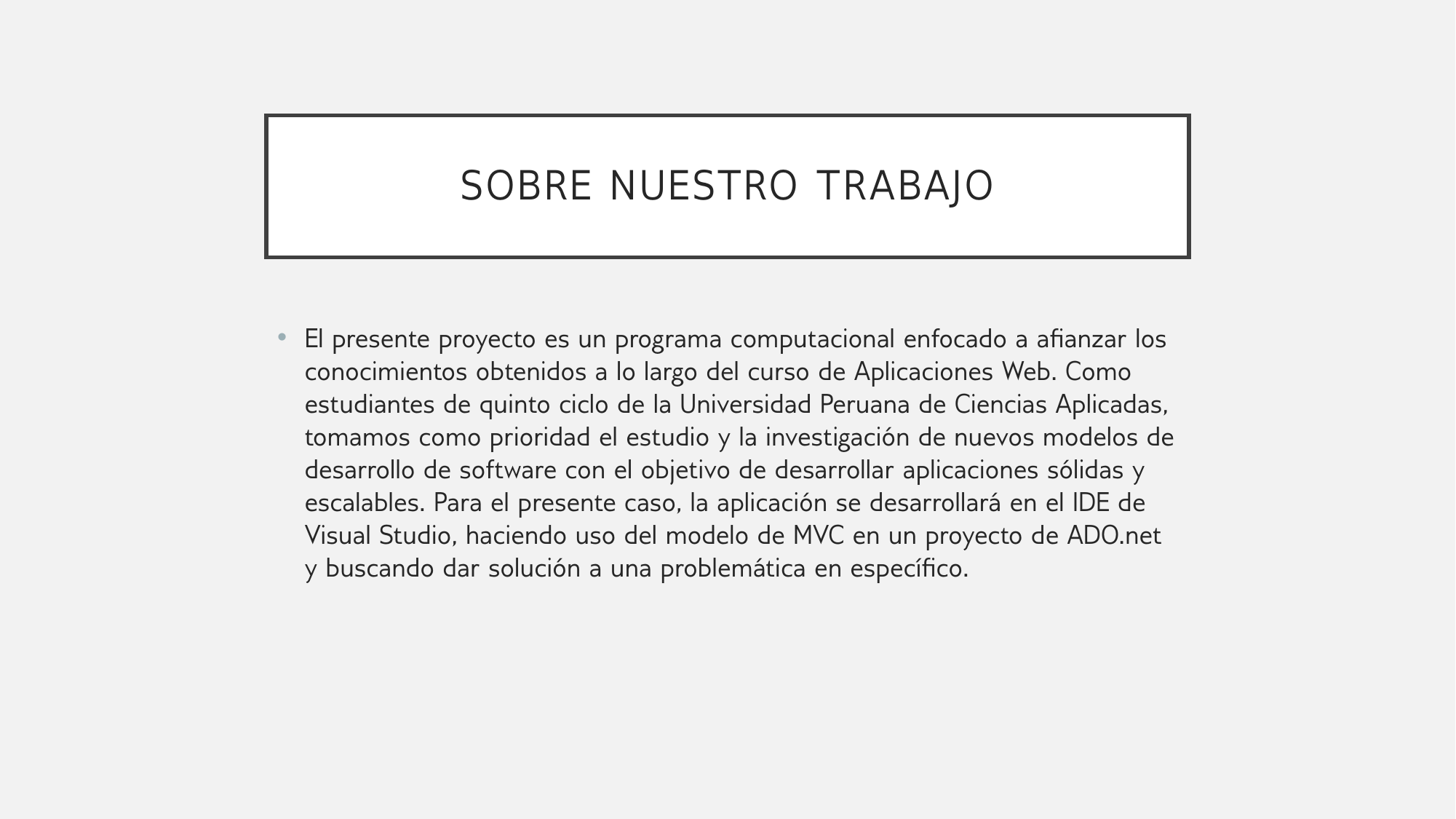

# Sobre nuestro trabajo
El presente proyecto es un programa computacional enfocado a afianzar los conocimientos obtenidos a lo largo del curso de Aplicaciones Web. Como estudiantes de quinto ciclo de la Universidad Peruana de Ciencias Aplicadas, tomamos como prioridad el estudio y la investigación de nuevos modelos de desarrollo de software con el objetivo de desarrollar aplicaciones sólidas y escalables. Para el presente caso, la aplicación se desarrollará en el IDE de Visual Studio, haciendo uso del modelo de MVC en un proyecto de ADO.net y buscando dar solución a una problemática en específico.